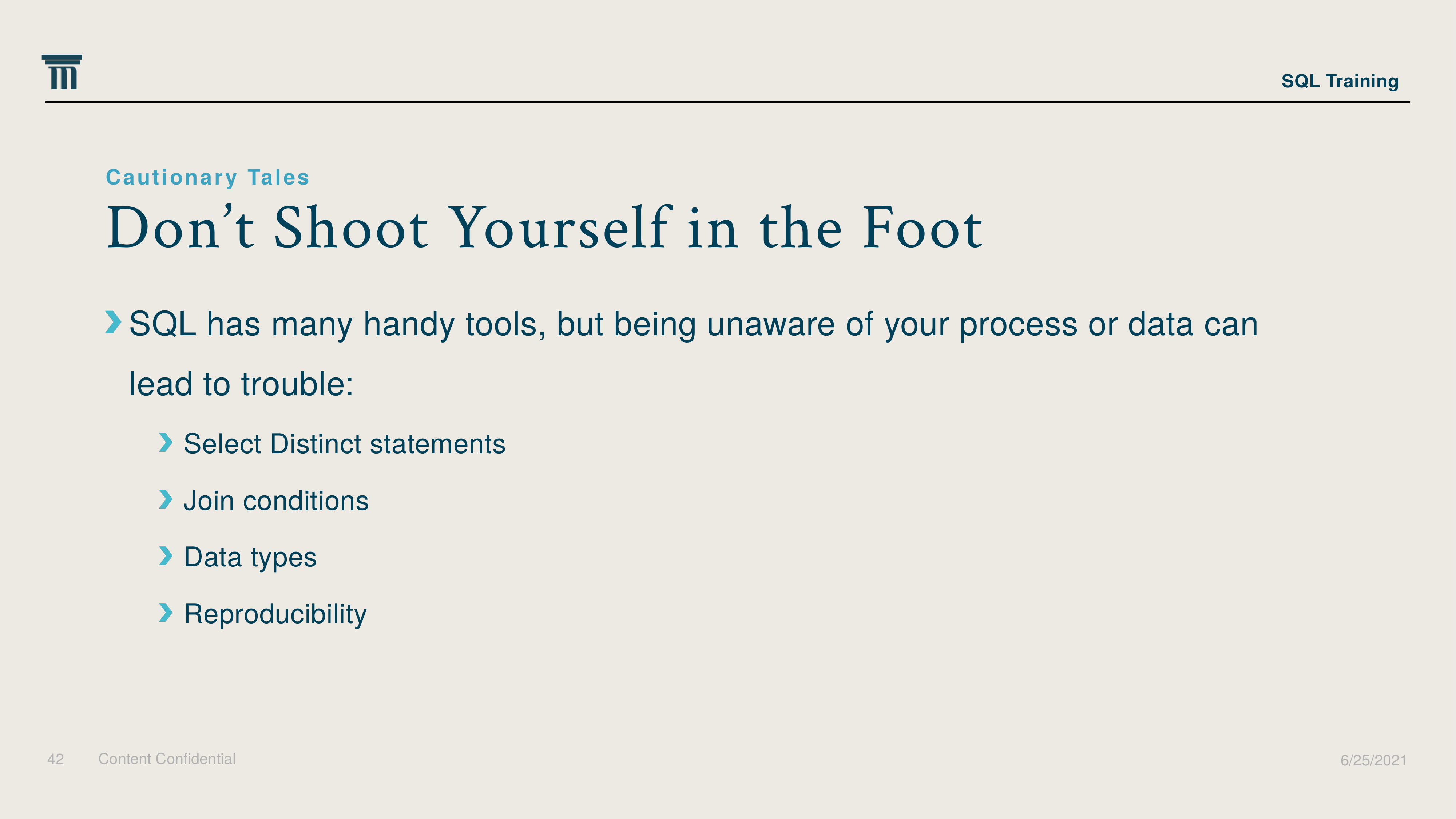

SQL Training
Cautionary Tales
# Don’t Shoot Yourself in the Foot
SQL has many handy tools, but being unaware of your process or data can lead to trouble:
Select Distinct statements
Join conditions
Data types
Reproducibility
6/25/2021
Content Confidential
42